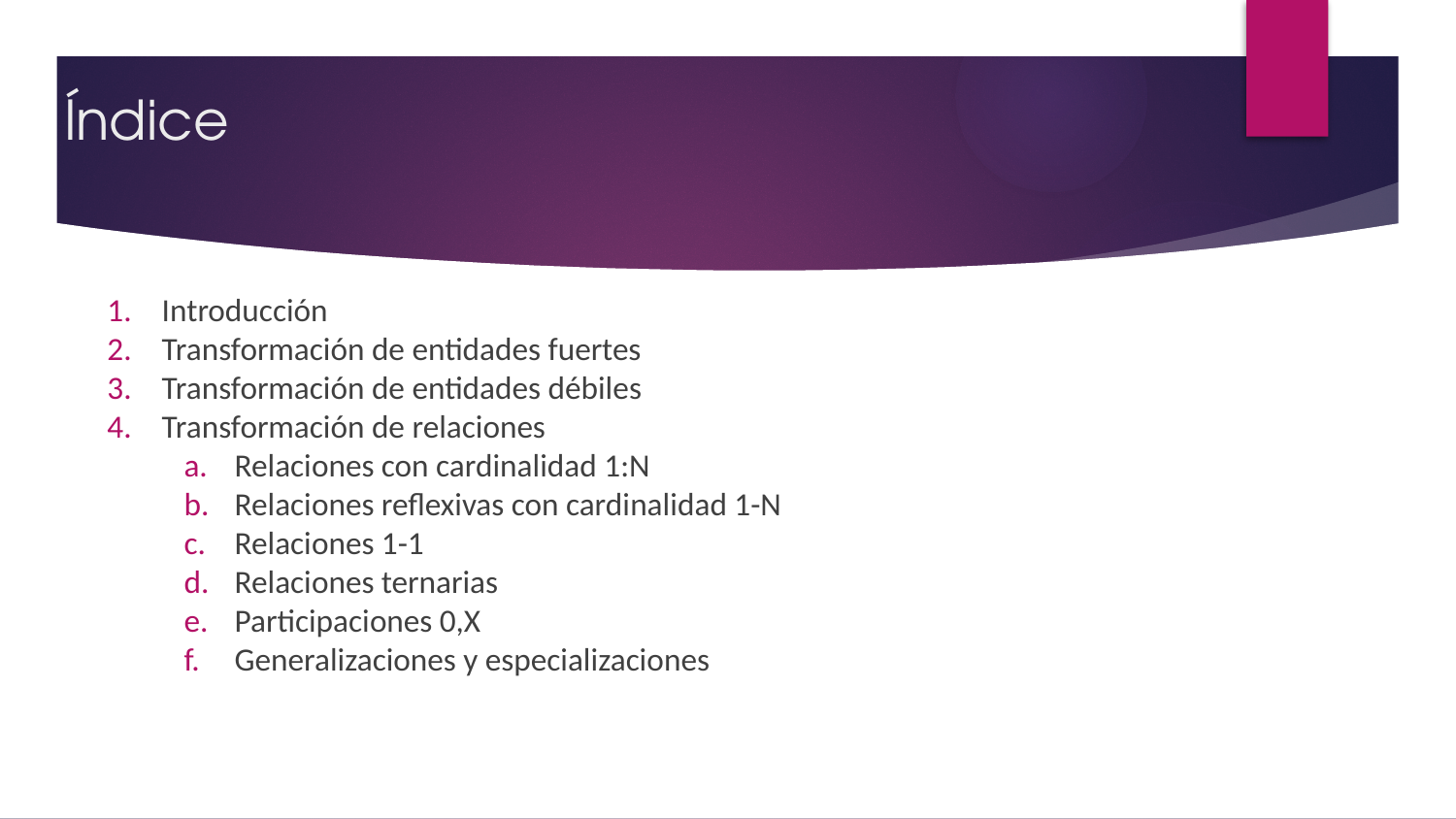

# Índice
Introducción
Transformación de entidades fuertes
Transformación de entidades débiles
Transformación de relaciones
Relaciones con cardinalidad 1:N
Relaciones reflexivas con cardinalidad 1-N
Relaciones 1-1
Relaciones ternarias
Participaciones 0,X
Generalizaciones y especializaciones